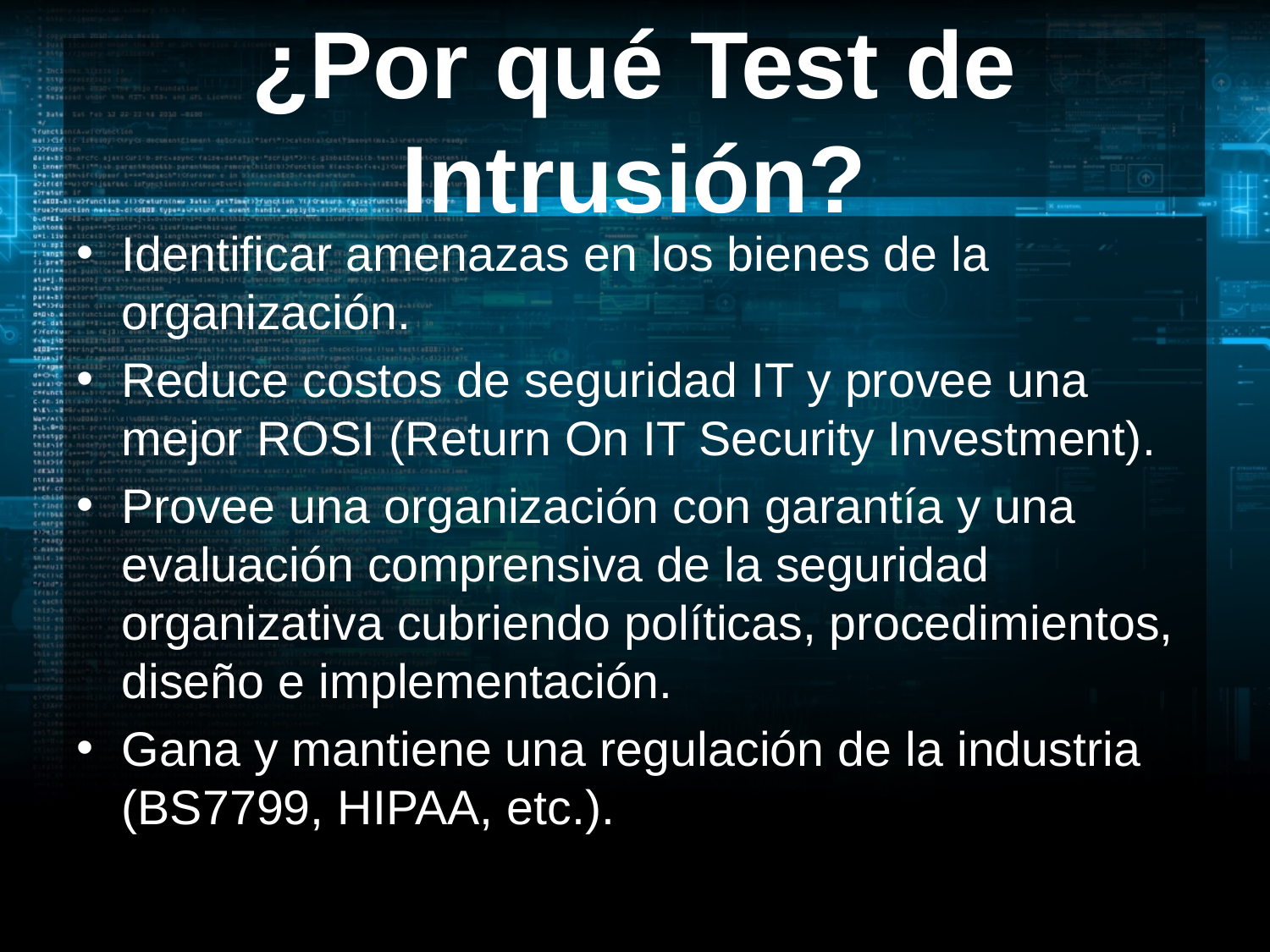

# ¿Por qué Test de Intrusión?
Identificar amenazas en los bienes de la organización.
Reduce costos de seguridad IT y provee una mejor ROSI (Return On IT Security Investment).
Provee una organización con garantía y una evaluación comprensiva de la seguridad organizativa cubriendo políticas, procedimientos, diseño e implementación.
Gana y mantiene una regulación de la industria (BS7799, HIPAA, etc.).